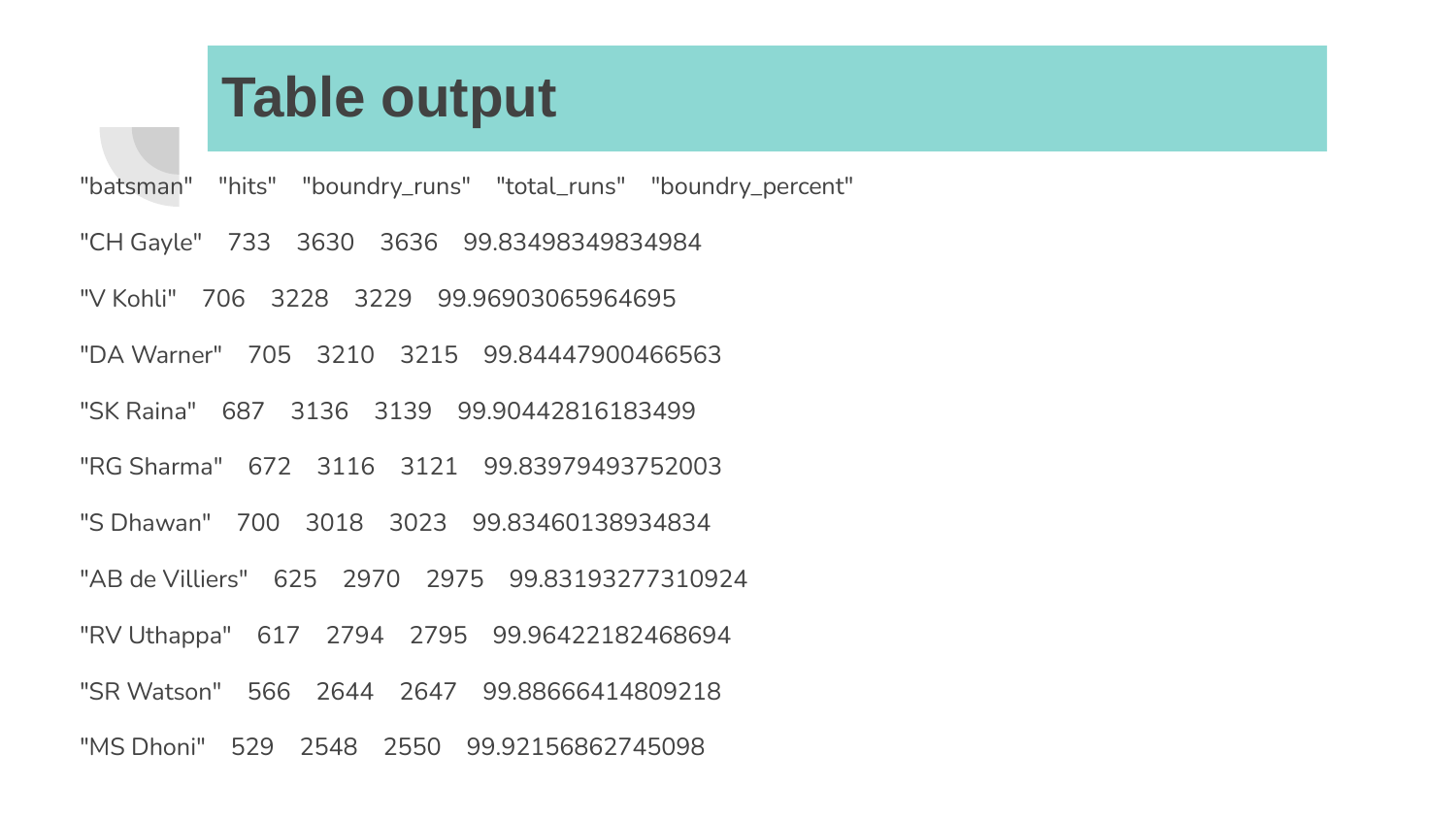

# Table output
"batsman"    "hits"    "boundry_runs"    "total_runs"    "boundry_percent"
"CH Gayle"    733    3630    3636    99.83498349834984
"V Kohli"    706    3228    3229    99.96903065964695
"DA Warner"    705    3210    3215    99.84447900466563
"SK Raina"    687    3136    3139    99.90442816183499
"RG Sharma"    672    3116    3121    99.83979493752003
"S Dhawan"    700    3018    3023    99.83460138934834
"AB de Villiers"    625    2970    2975    99.83193277310924
"RV Uthappa"    617    2794    2795    99.96422182468694
"SR Watson"    566    2644    2647    99.88666414809218
"MS Dhoni"    529    2548    2550    99.92156862745098